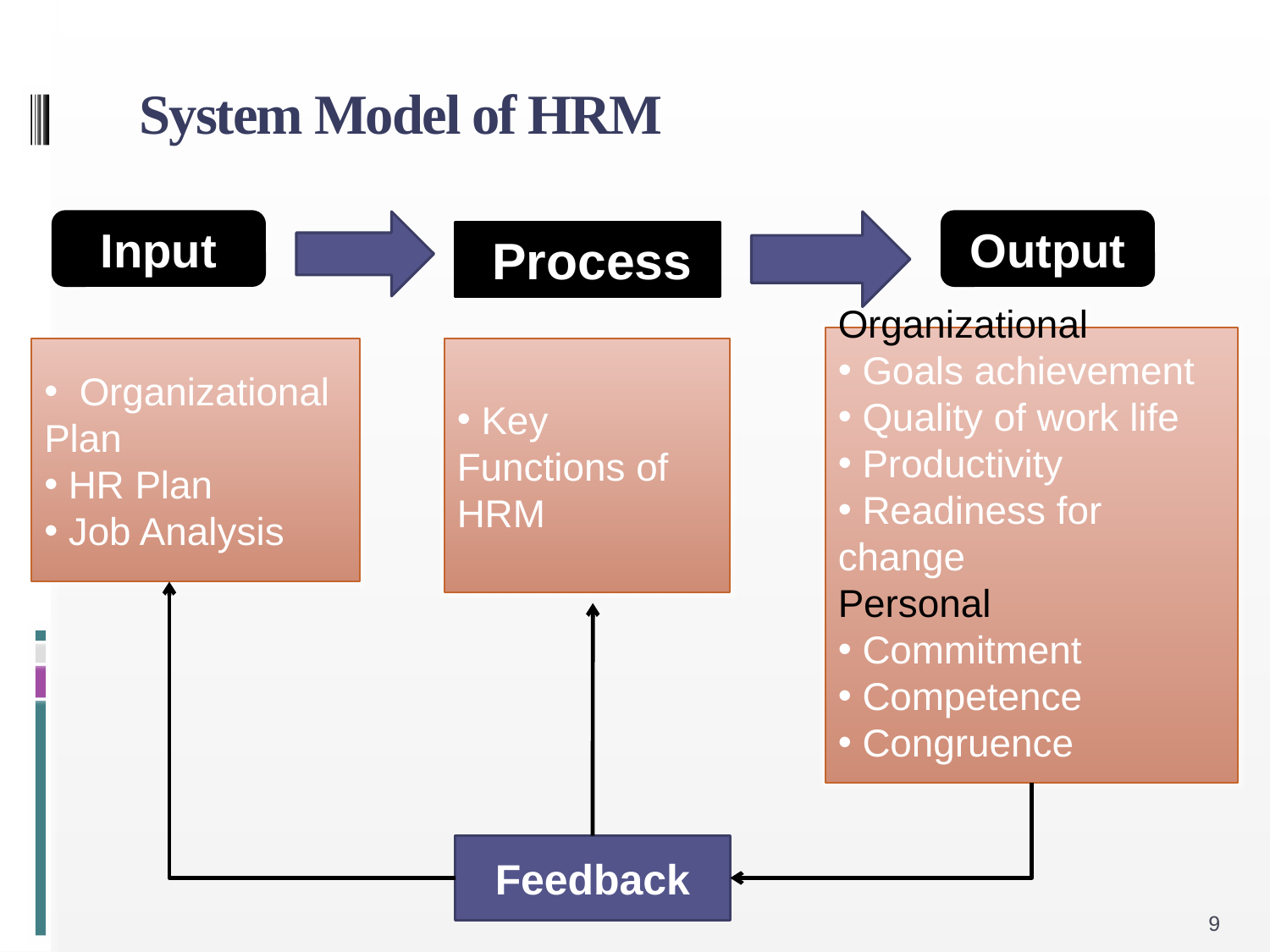

# System Model of HRM
Input

Output
Process
Organizational
 Goals achievement
 Quality of work life
 Productivity
 Readiness for change
Personal
 Commitment
 Competence
 Congruence

  Organizational Plan
 HR Plan
 Job Analysis
 Key Functions of  HRM
Feedback
9